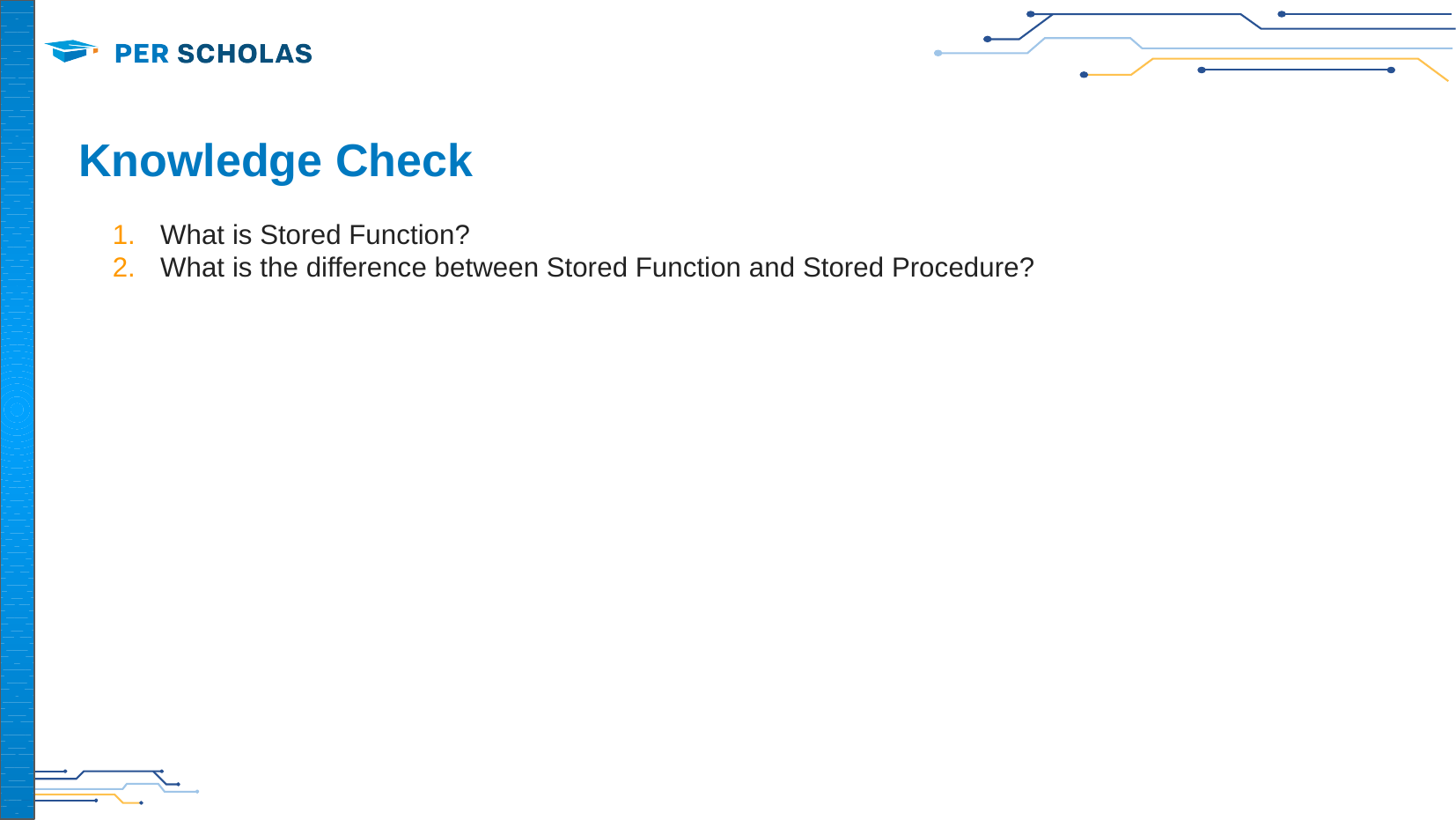

# Knowledge Check
What is Stored Function?
What is the difference between Stored Function and Stored Procedure?